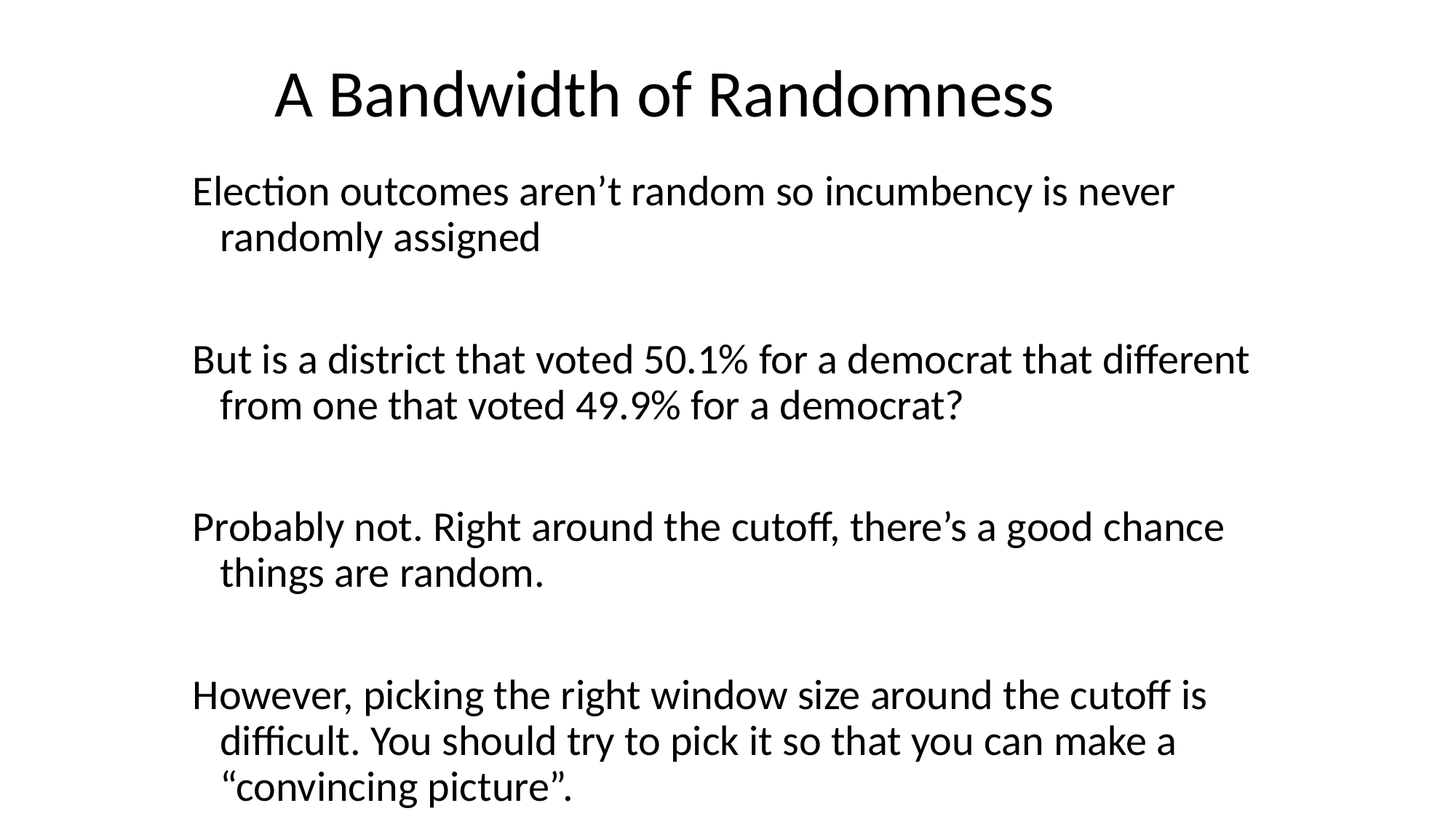

# A Bandwidth of Randomness
Election outcomes aren’t random so incumbency is never randomly assigned

But is a district that voted 50.1% for a democrat that different from one that voted 49.9% for a democrat?

Probably not. Right around the cutoff, there’s a good chance things are random.

However, picking the right window size around the cutoff is difficult. You should try to pick it so that you can make a “convincing picture”.